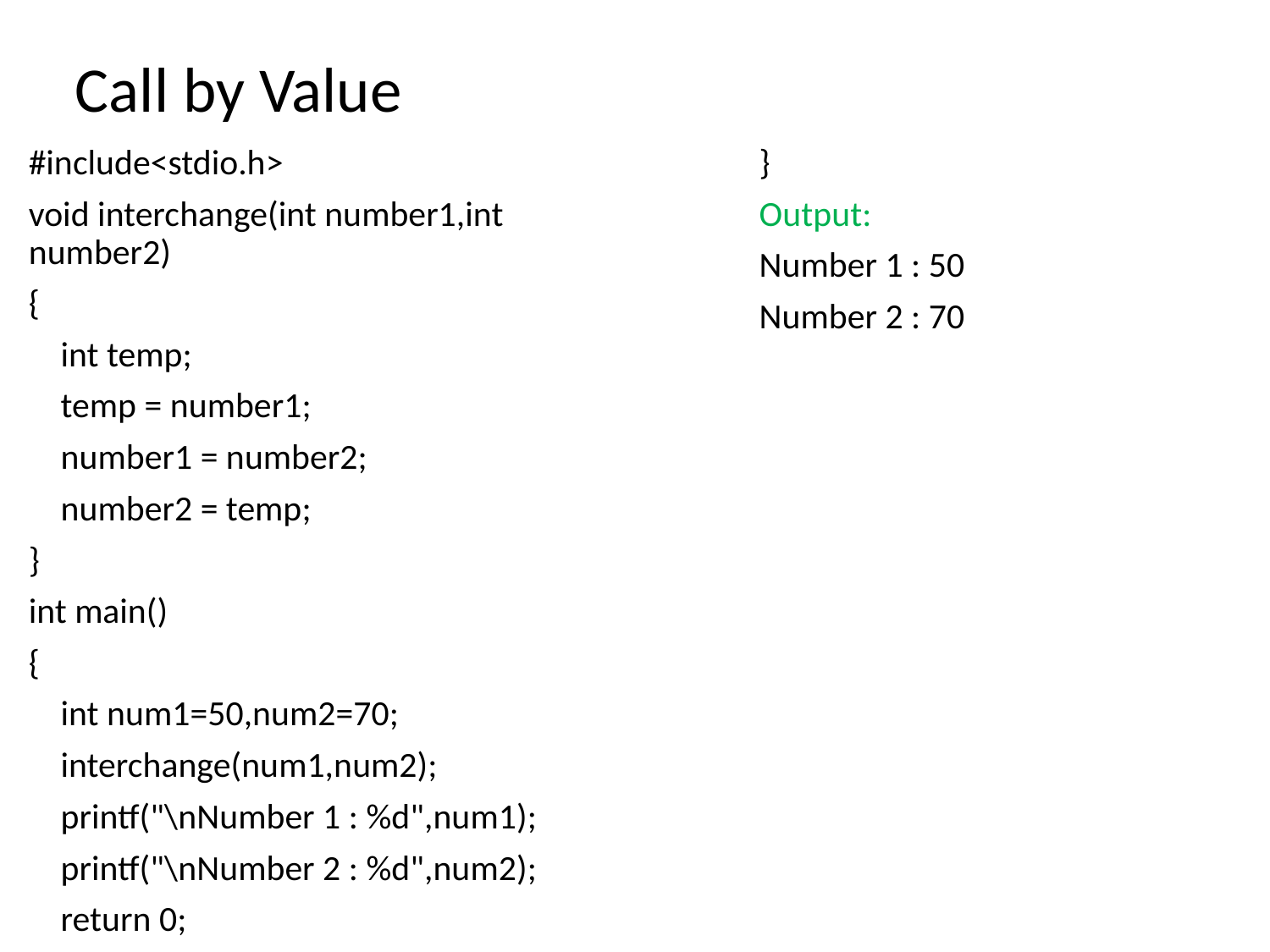

# Call by Value
#include<stdio.h>
void interchange(int number1,int number2)
{
    int temp;
    temp = number1;
    number1 = number2;
    number2 = temp;
}
int main()
{
    int num1=50,num2=70;
    interchange(num1,num2);
    printf("\nNumber 1 : %d",num1);
    printf("\nNumber 2 : %d",num2);
    return 0;
}
Output:
Number 1 : 50
Number 2 : 70